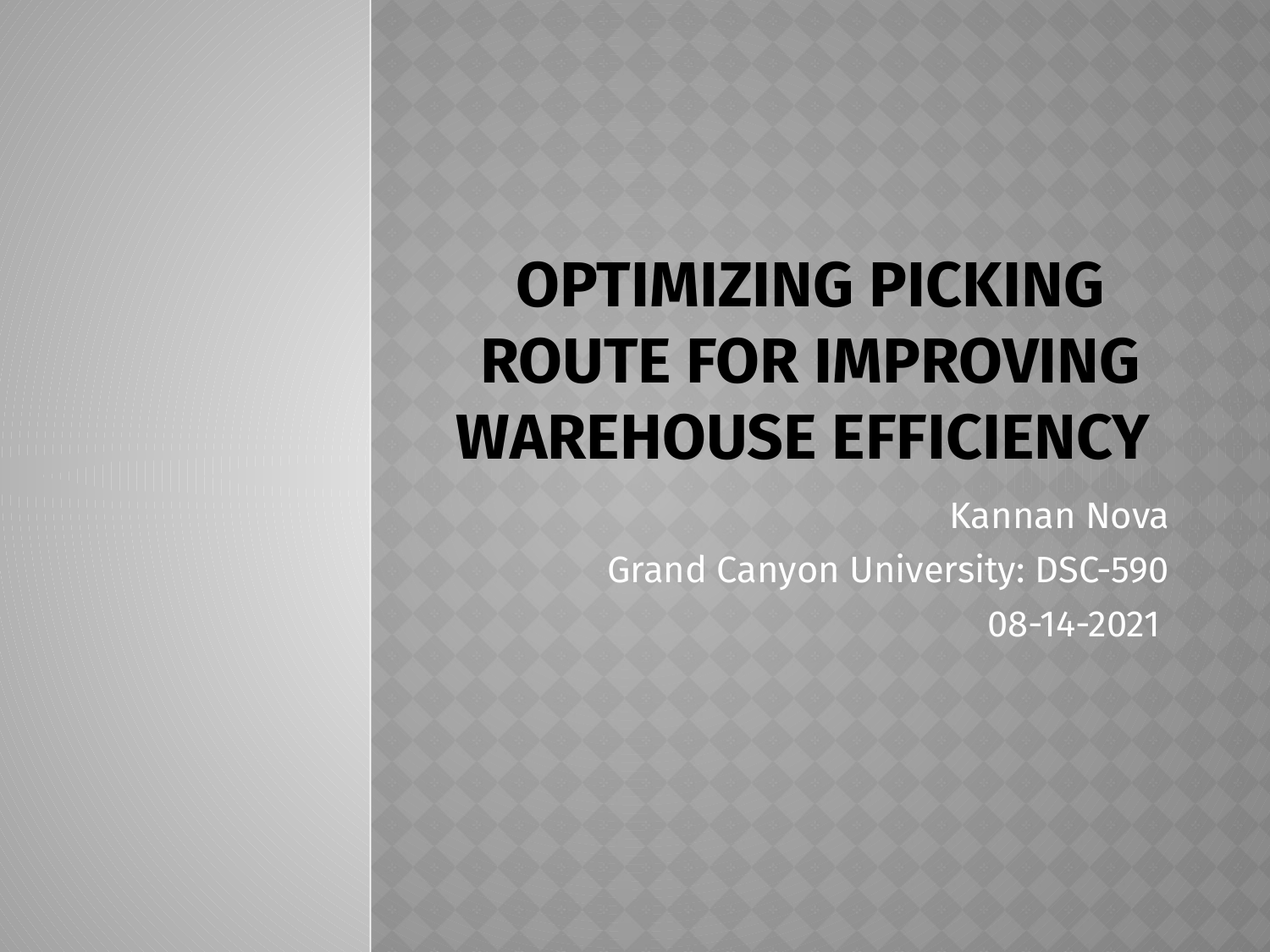

# OPTIMIZING PICKING ROUTE FOR IMPROVING WAREHOUSE EFFICIENCY
Kannan Nova
Grand Canyon University: DSC-590
08-14-2021